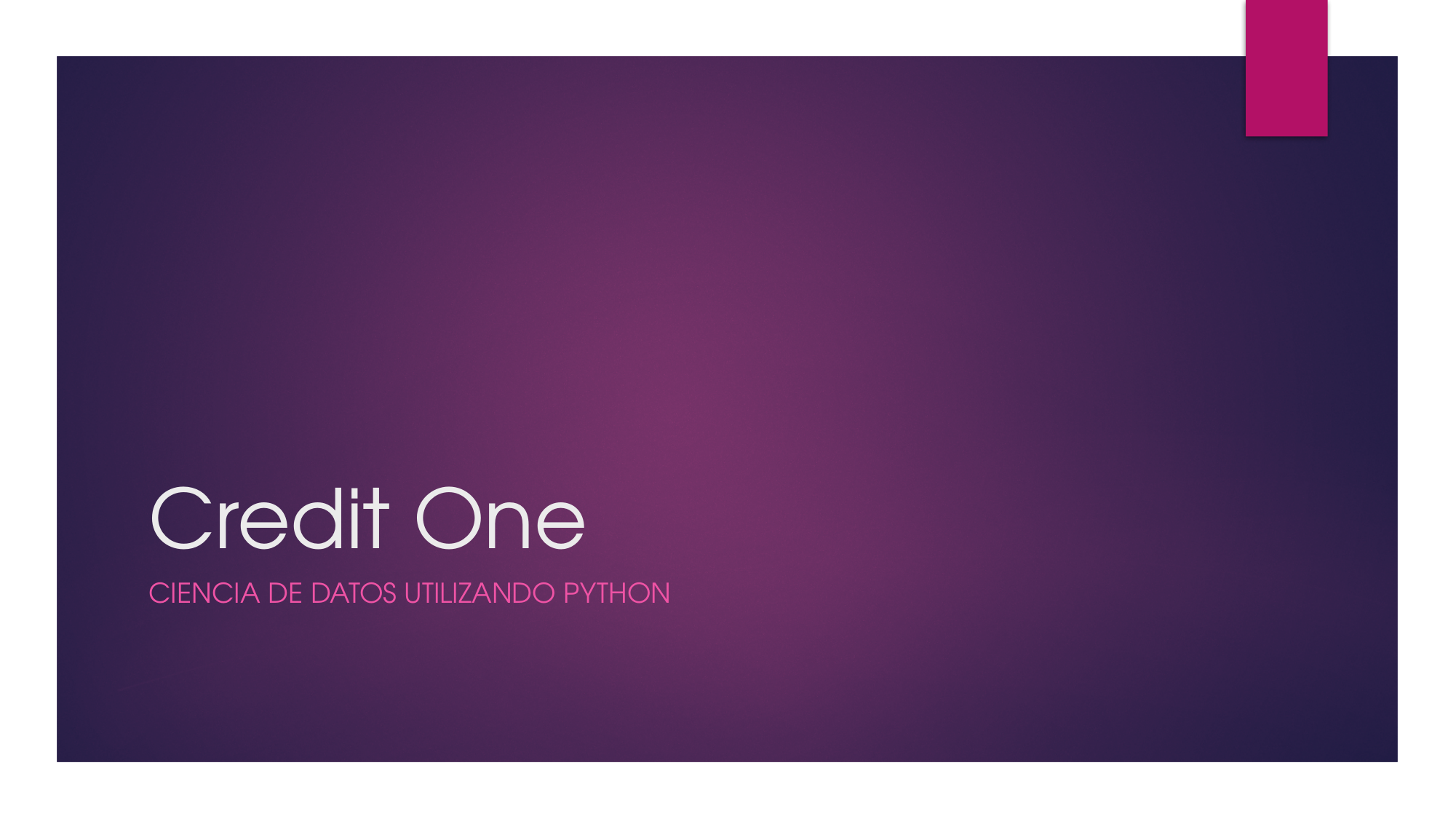

# Credit One
Ciencia de datos utilizando Python